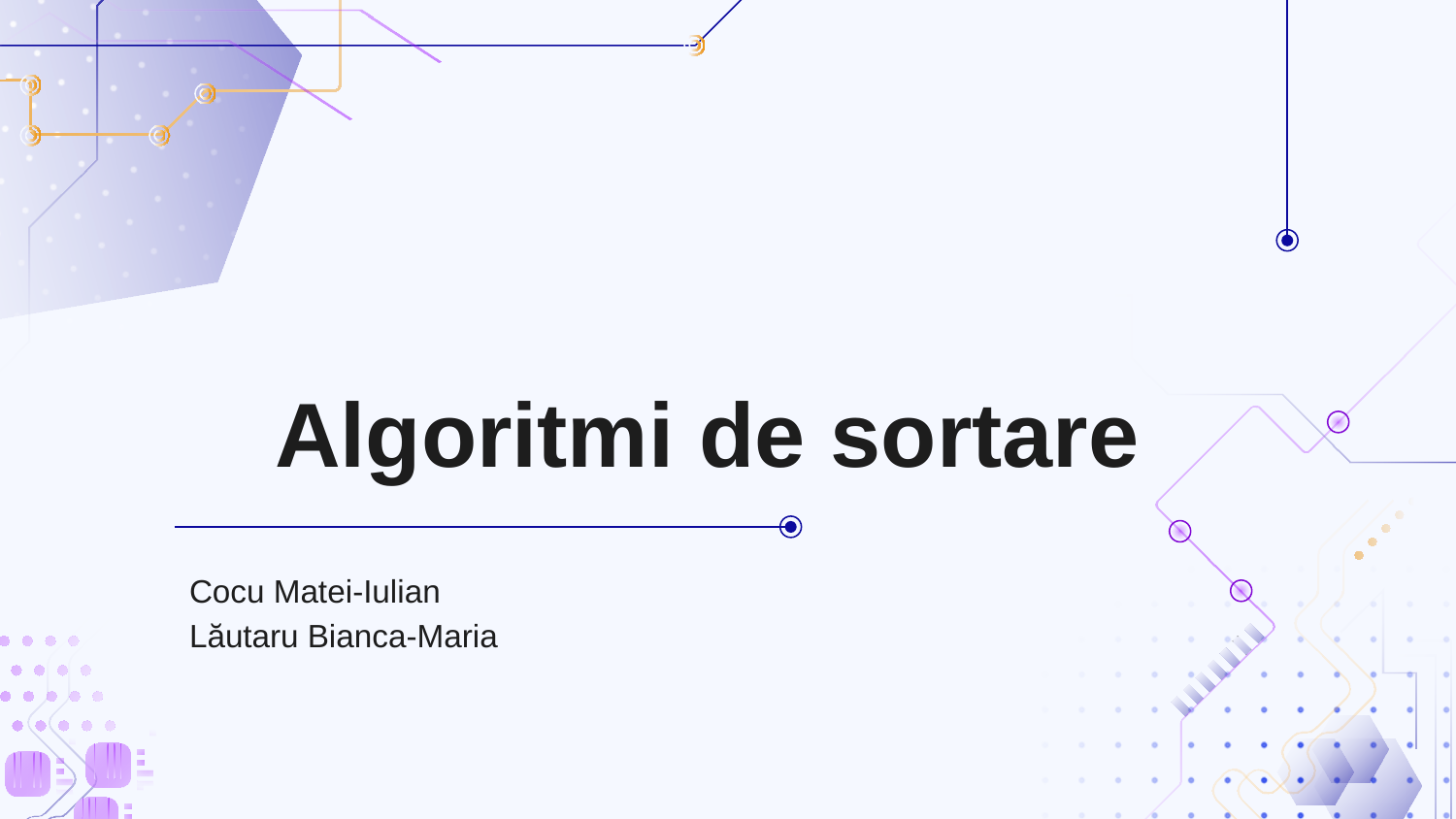

# Algoritmi de sortare

Cocu Matei-Iulian
Lăutaru Bianca-Maria